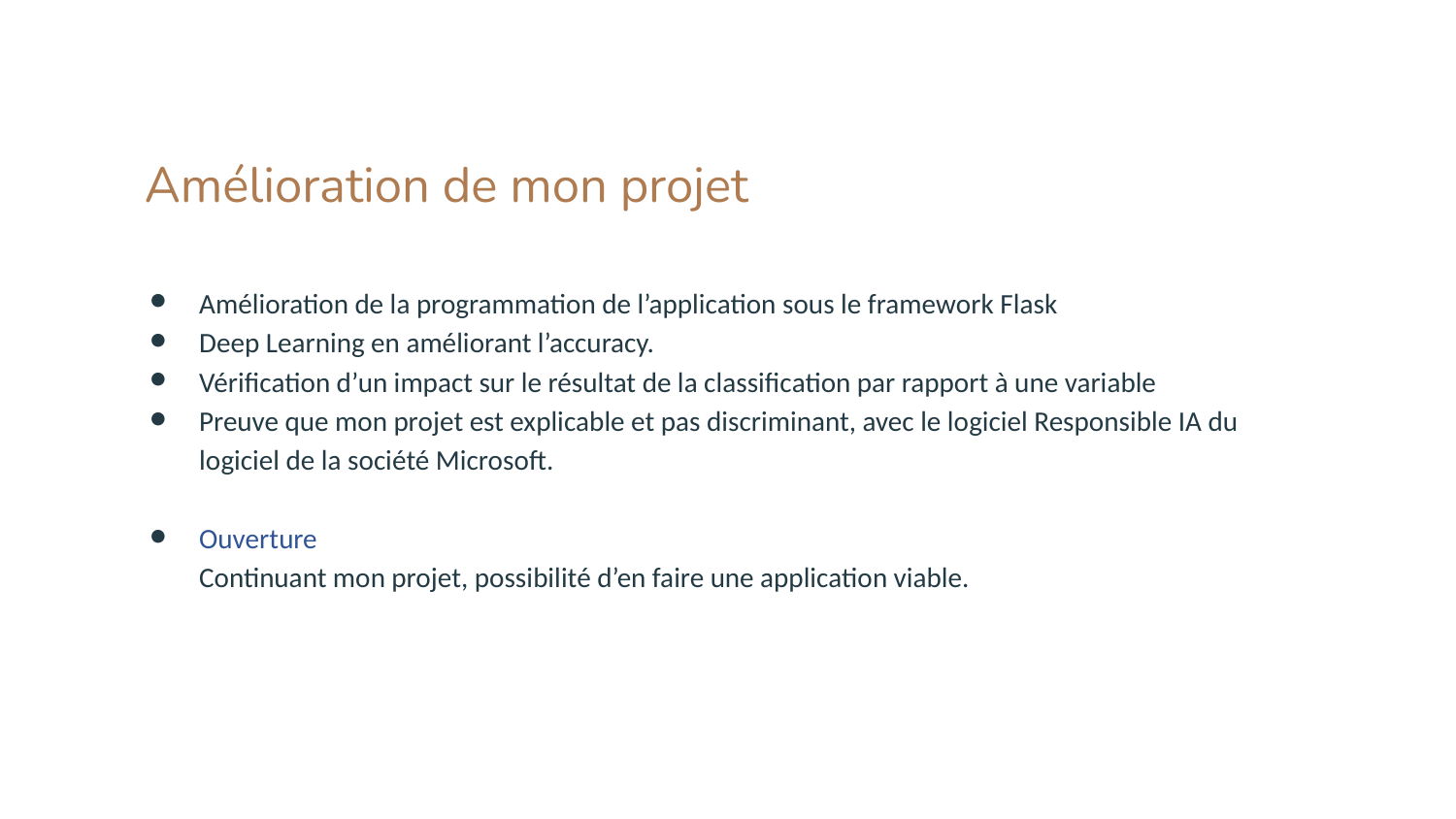

Amélioration de mon projet
Amélioration de la programmation de l’application sous le framework Flask
Deep Learning en améliorant l’accuracy.
Vérification d’un impact sur le résultat de la classification par rapport à une variable
Preuve que mon projet est explicable et pas discriminant, avec le logiciel Responsible IA du logiciel de la société Microsoft.
Ouverture 
Continuant mon projet, possibilité d’en faire une application viable.